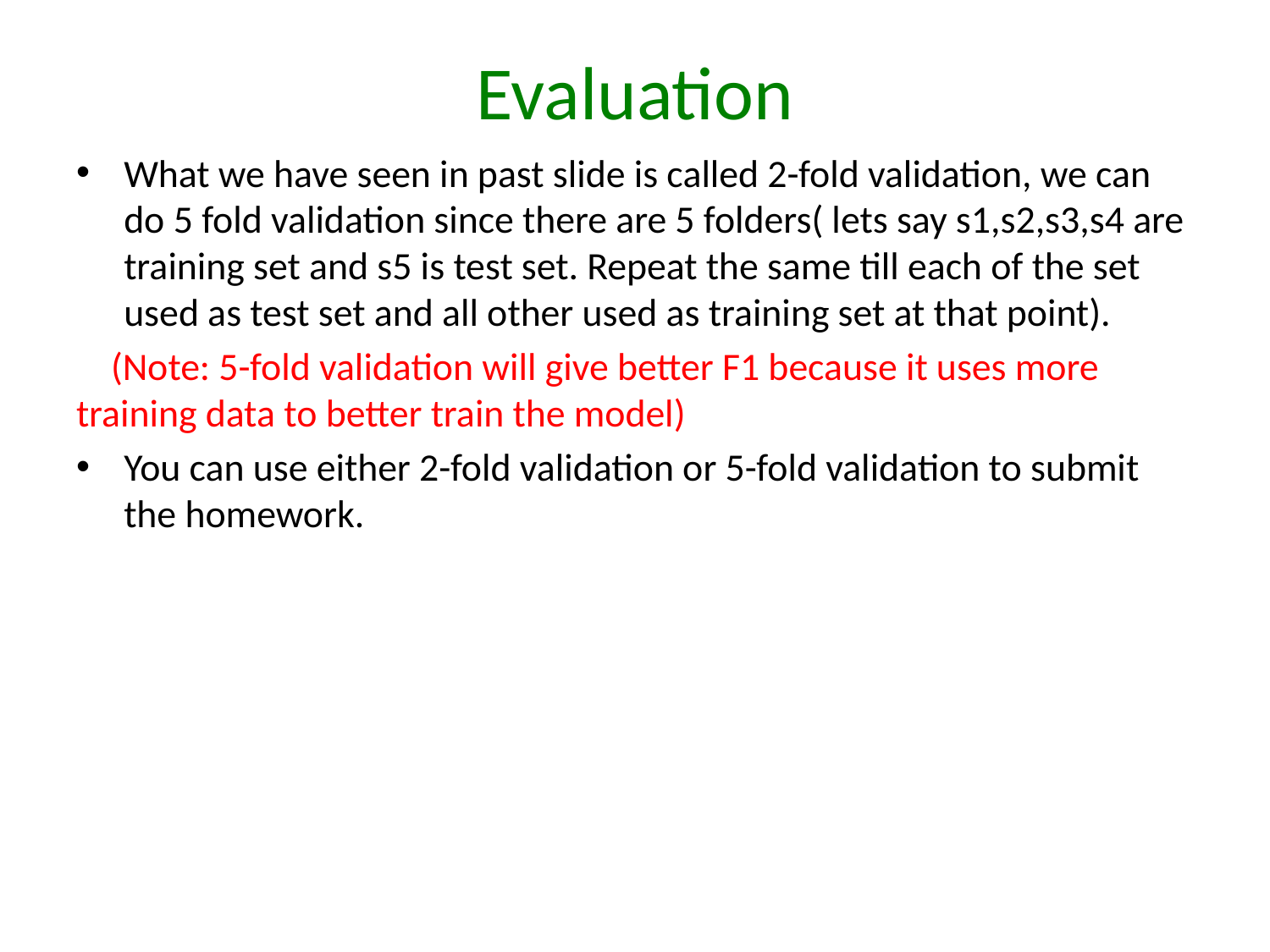

# Evaluation
What we have seen in past slide is called 2-fold validation, we can do 5 fold validation since there are 5 folders( lets say s1,s2,s3,s4 are training set and s5 is test set. Repeat the same till each of the set used as test set and all other used as training set at that point).
    (Note: 5-fold validation will give better F1 because it uses more training data to better train the model)
You can use either 2-fold validation or 5-fold validation to submit the homework.